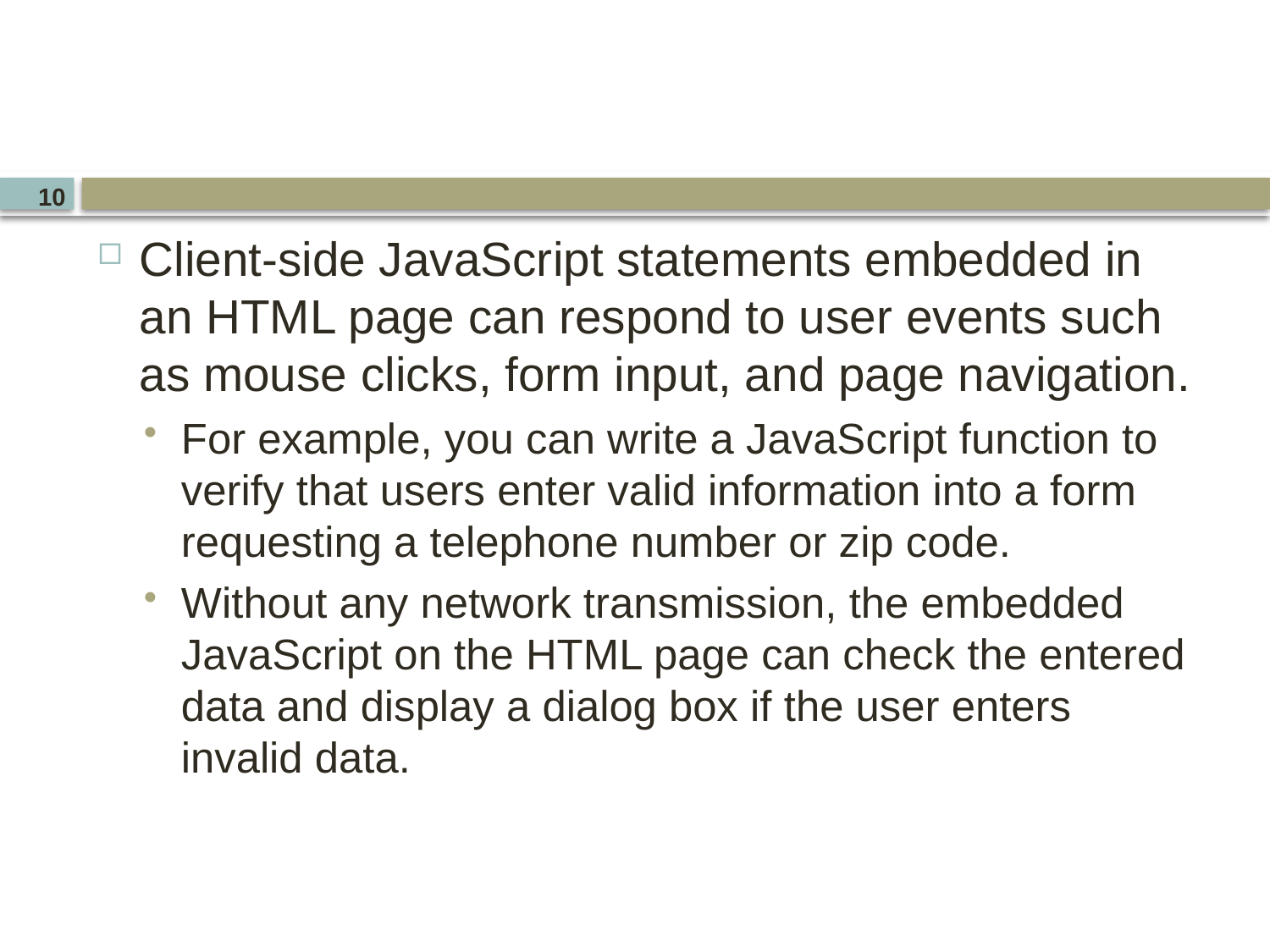

#
10
Client-side JavaScript statements embedded in an HTML page can respond to user events such as mouse clicks, form input, and page navigation.
For example, you can write a JavaScript function to verify that users enter valid information into a form requesting a telephone number or zip code.
Without any network transmission, the embedded JavaScript on the HTML page can check the entered data and display a dialog box if the user enters invalid data.